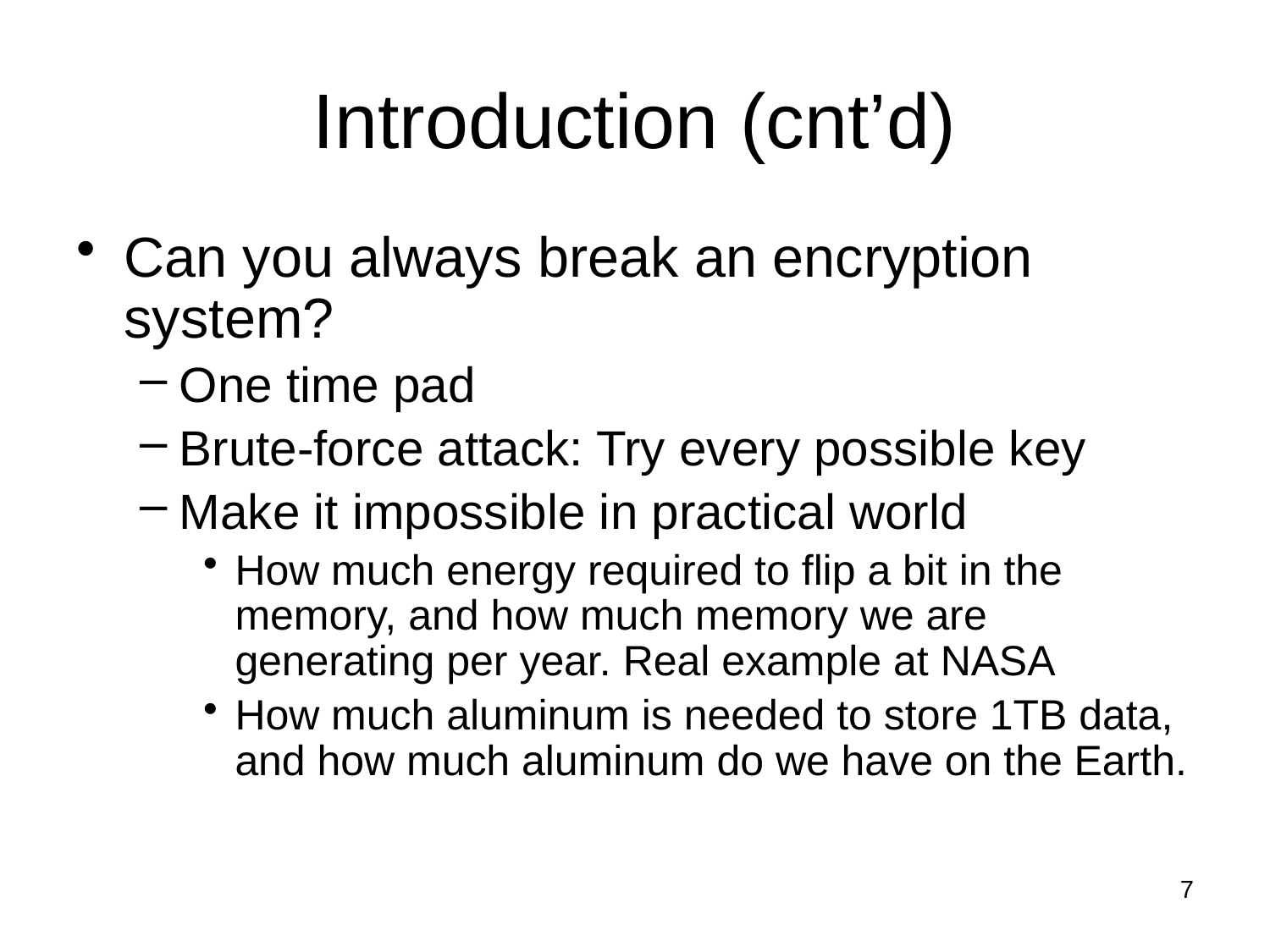

# Introduction (cnt’d)
Can you always break an encryption system?
One time pad
Brute-force attack: Try every possible key
Make it impossible in practical world
How much energy required to flip a bit in the memory, and how much memory we are generating per year. Real example at NASA
How much aluminum is needed to store 1TB data, and how much aluminum do we have on the Earth.
7